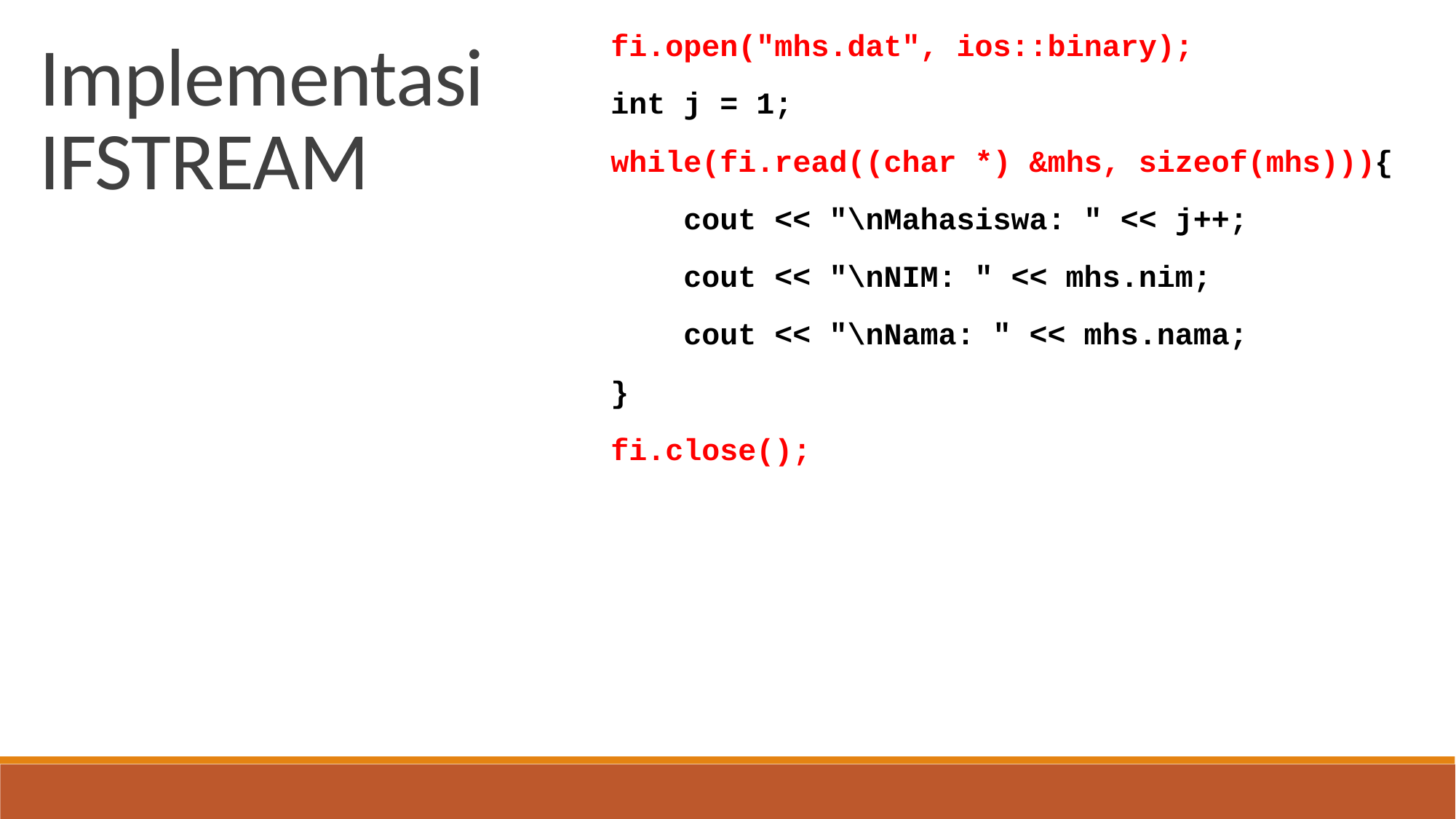

fi.open("mhs.dat", ios::binary);
int j = 1;
while(fi.read((char *) &mhs, sizeof(mhs))){
    cout << "\nMahasiswa: " << j++;
    cout << "\nNIM: " << mhs.nim;
    cout << "\nNama: " << mhs.nama;
}
fi.close();
Implementasi
IFSTREAM